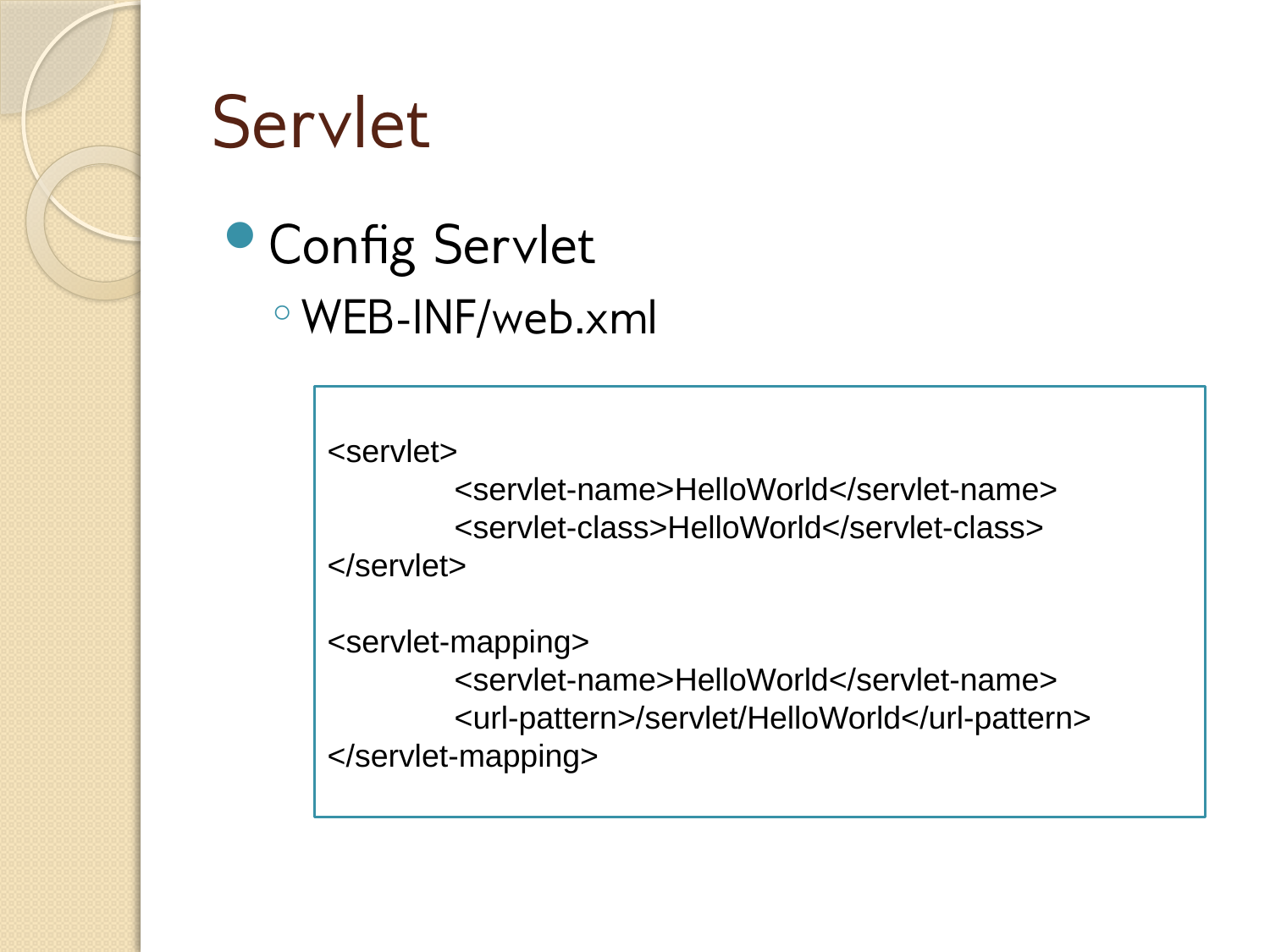

# Servlet
Config Servlet
WEB-INF/web.xml

<servlet>
	<servlet-name>HelloWorld</servlet-name>
	<servlet-class>HelloWorld</servlet-class>
</servlet>

<servlet-mapping>
	<servlet-name>HelloWorld</servlet-name>
	<url-pattern>/servlet/HelloWorld</url-pattern>
</servlet-mapping>